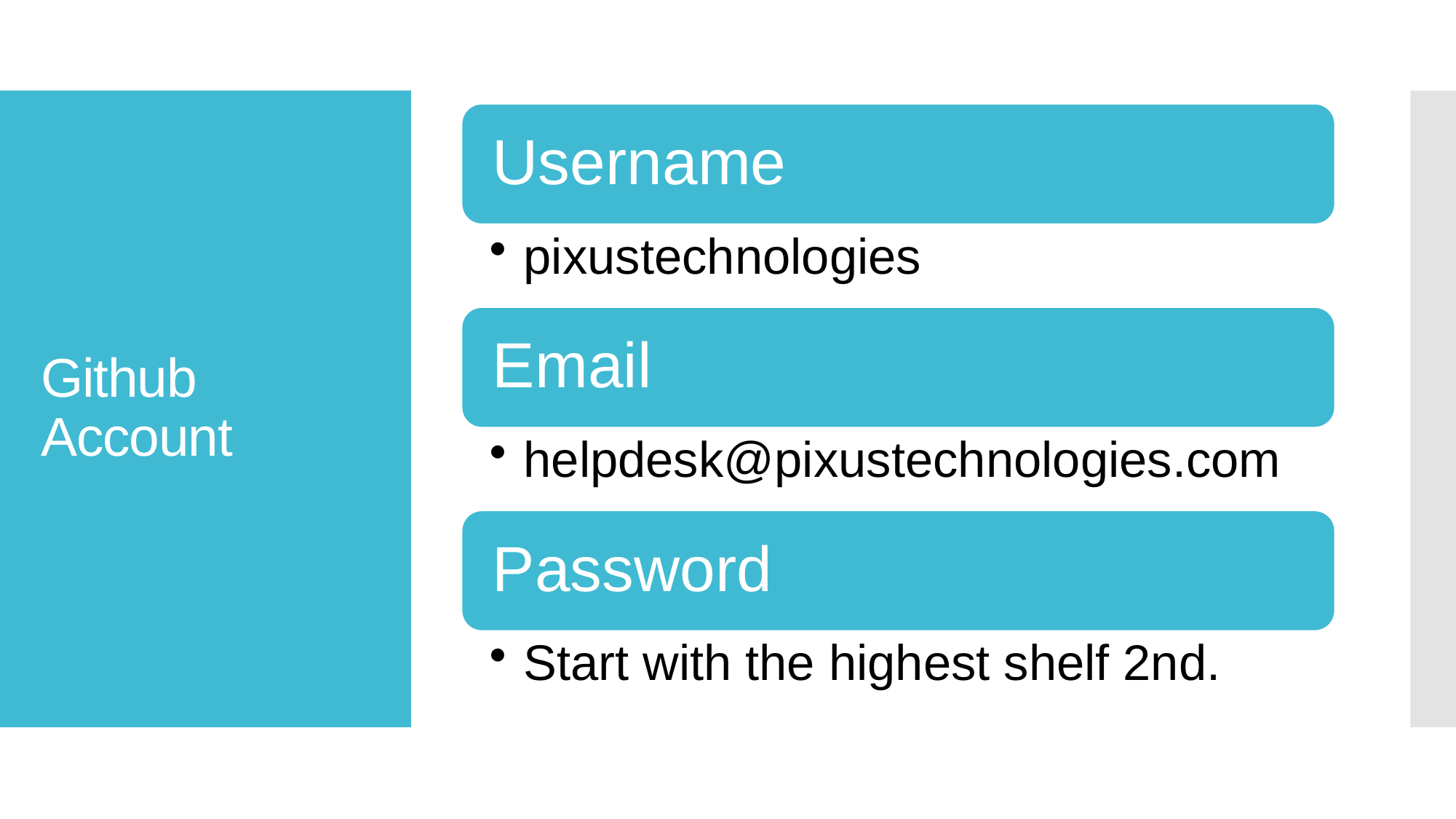

Username
pixustechnologies
Email
helpdesk@pixustechnologies.com
Password
Start with the highest shelf 2nd.
# Github Account